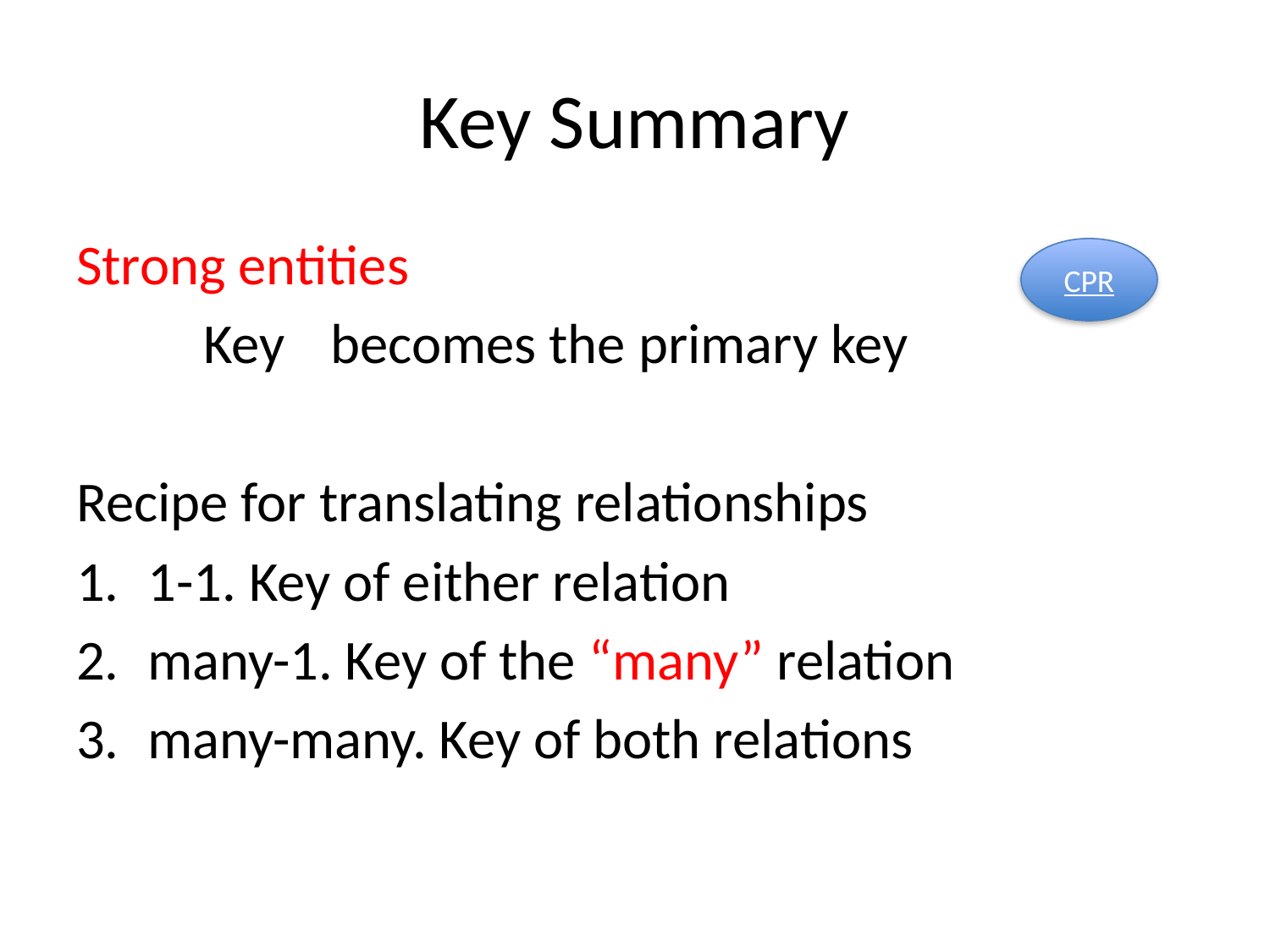

# Key Summary
Strong entities
	Key	becomes the primary key

Recipe for translating relationships
1-1. Key of either relation
many-1. Key of the “many” relation
many-many. Key of both relations
CPR